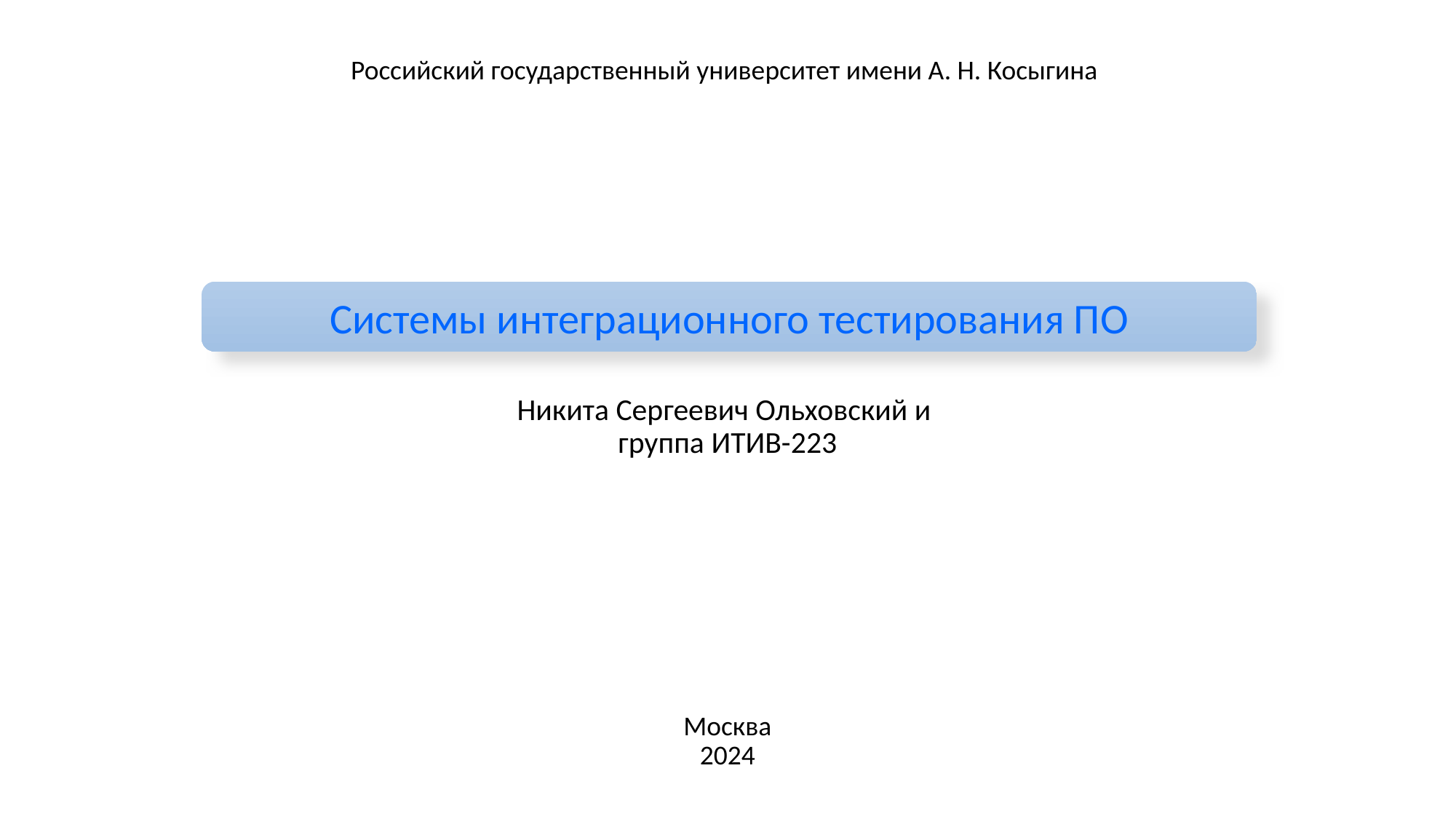

Российский государственный университет имени А. Н. Косыгина
Системы интеграционного тестирования ПО

# Никита Сергеевич Ольховский и группа ИТИВ-223
Москва
2024